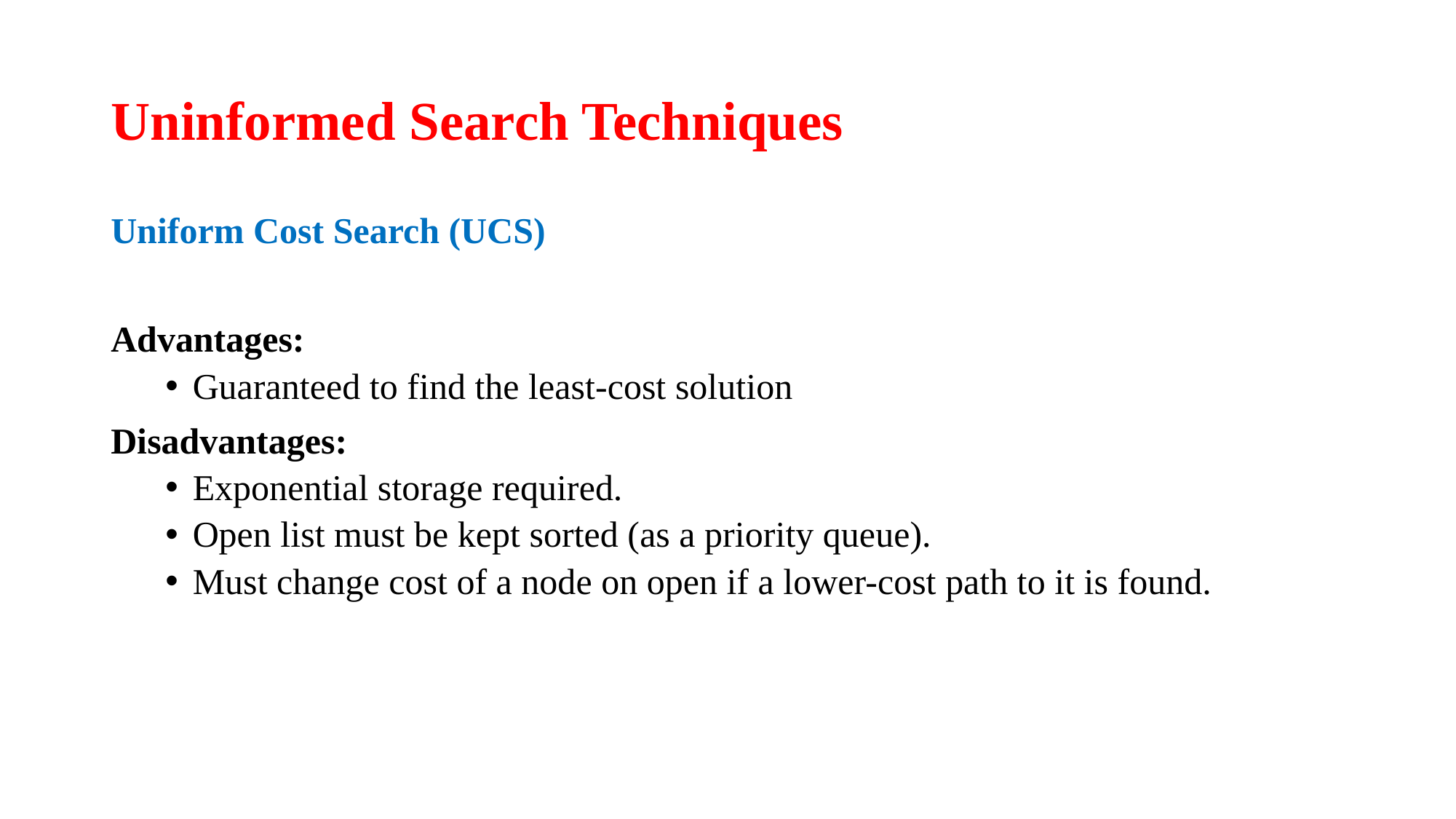

# Uninformed Search Techniques
Uniform Cost Search (UCS)

Advantages:
Guaranteed to find the least-cost solution
Disadvantages:
Exponential storage required.
Open list must be kept sorted (as a priority queue).
Must change cost of a node on open if a lower-cost path to it is found.